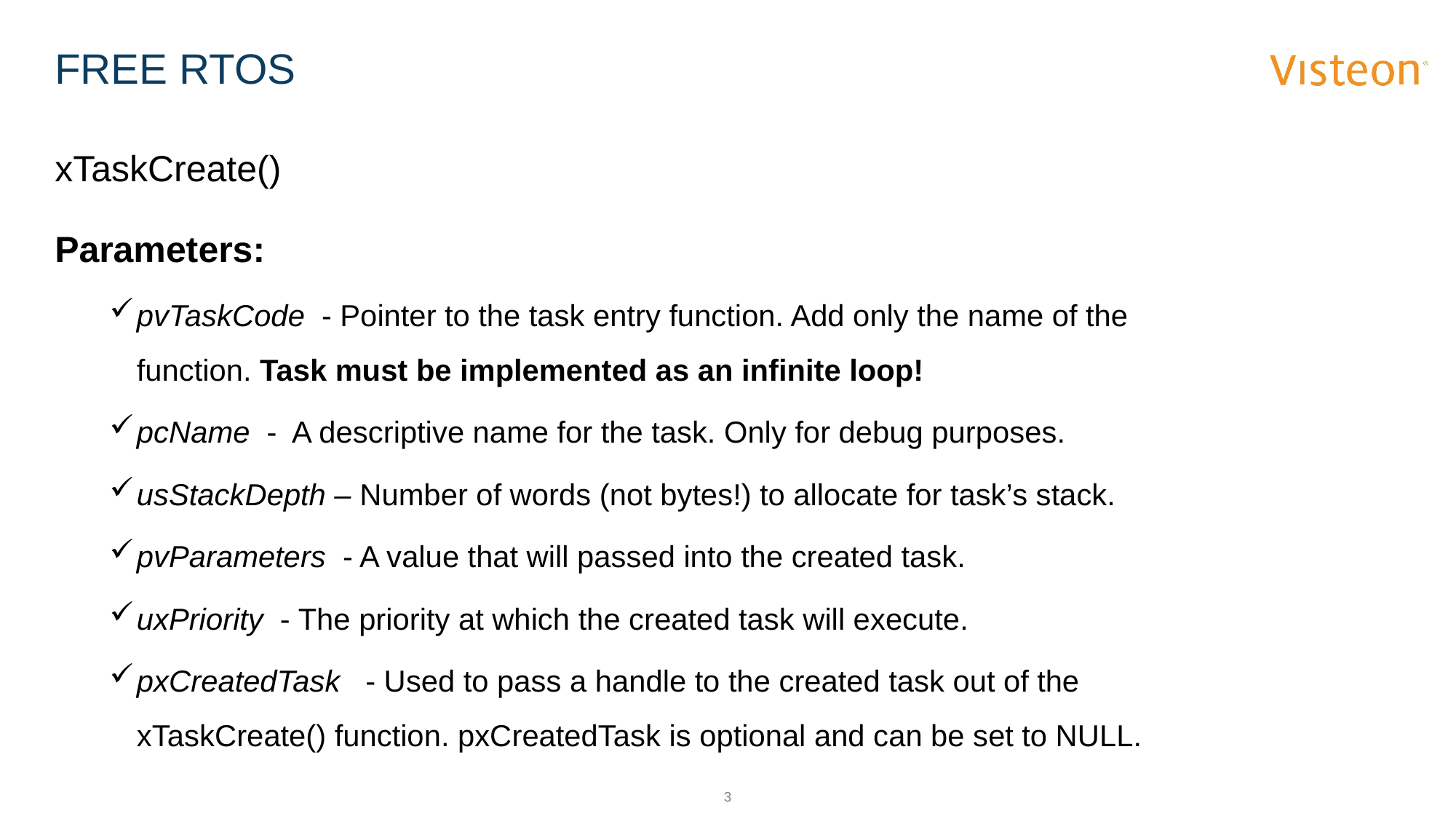

# FREE RTOS
xTaskCreate()
Parameters:
pvTaskCode  - Pointer to the task entry function. Add only the name of the function. Task must be implemented as an infinite loop!
pcName  -  A descriptive name for the task. Only for debug purposes.
usStackDepth – Number of words (not bytes!) to allocate for task’s stack.
pvParameters  - A value that will passed into the created task.
uxPriority  - The priority at which the created task will execute.
pxCreatedTask   - Used to pass a handle to the created task out of the xTaskCreate() function. pxCreatedTask is optional and can be set to NULL.
3